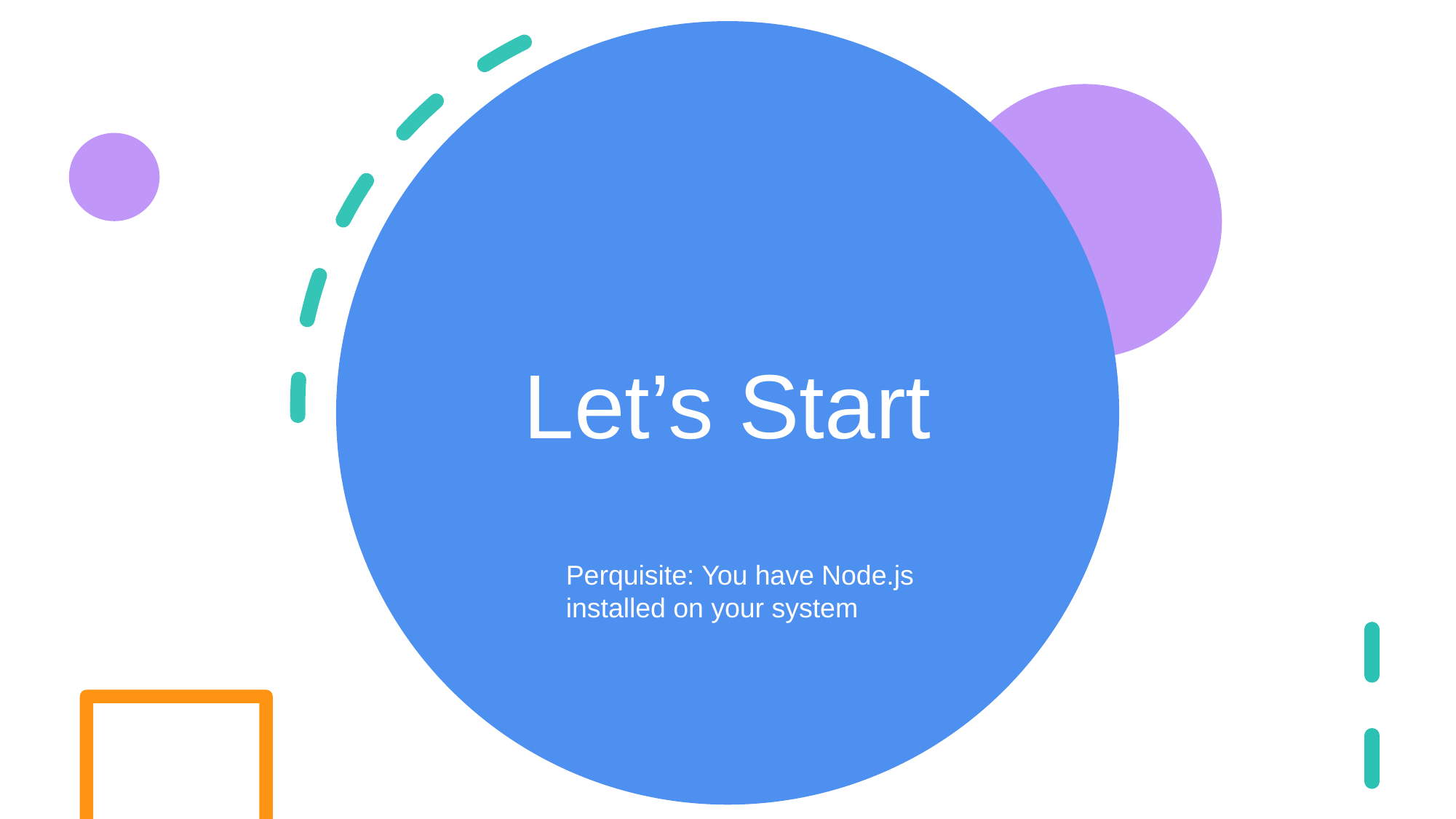

# Let’s Start
Perquisite: You have Node.js installed on your system